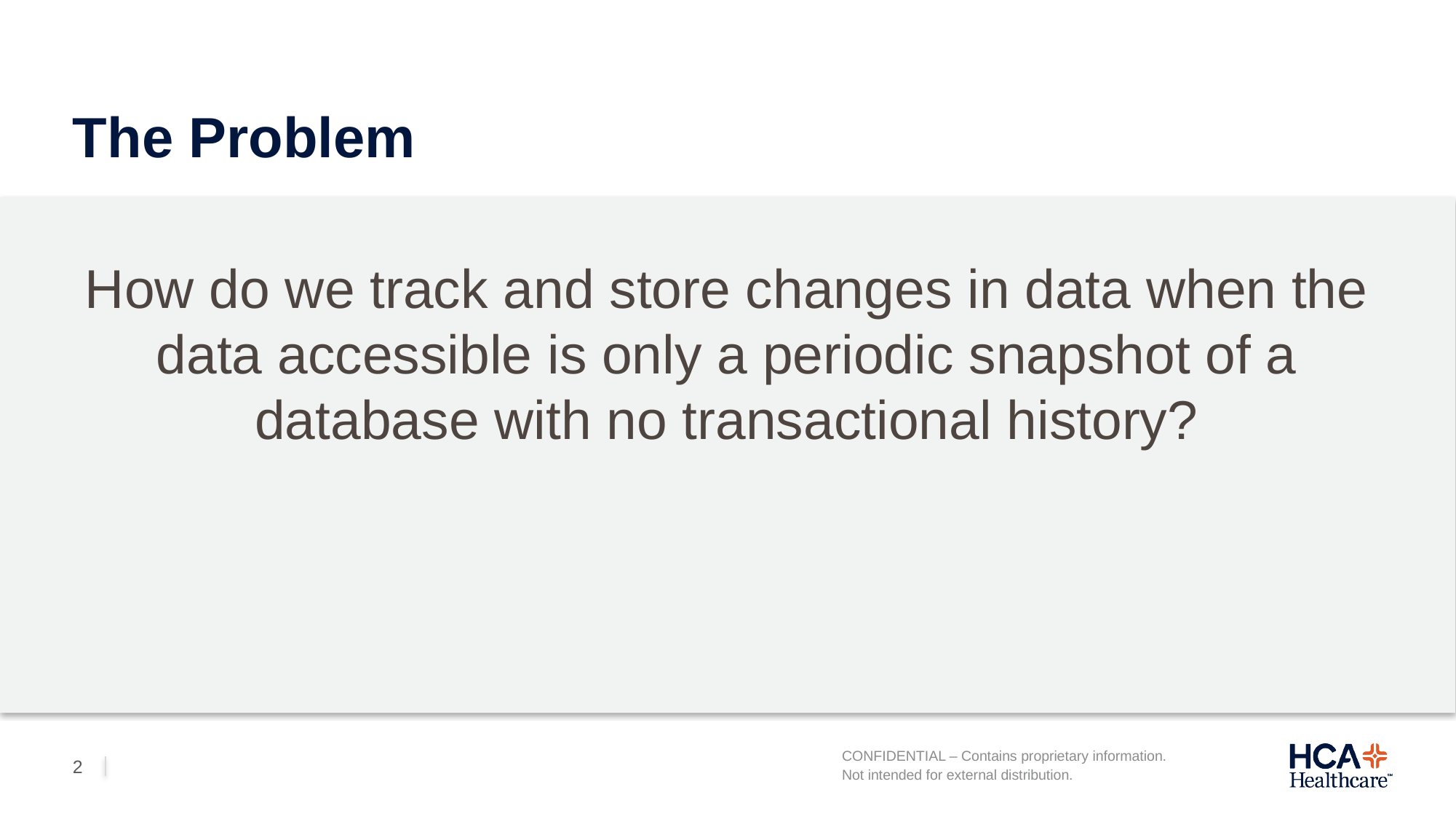

# The Problem
How do we track and store changes in data when the data accessible is only a periodic snapshot of a database with no transactional history?